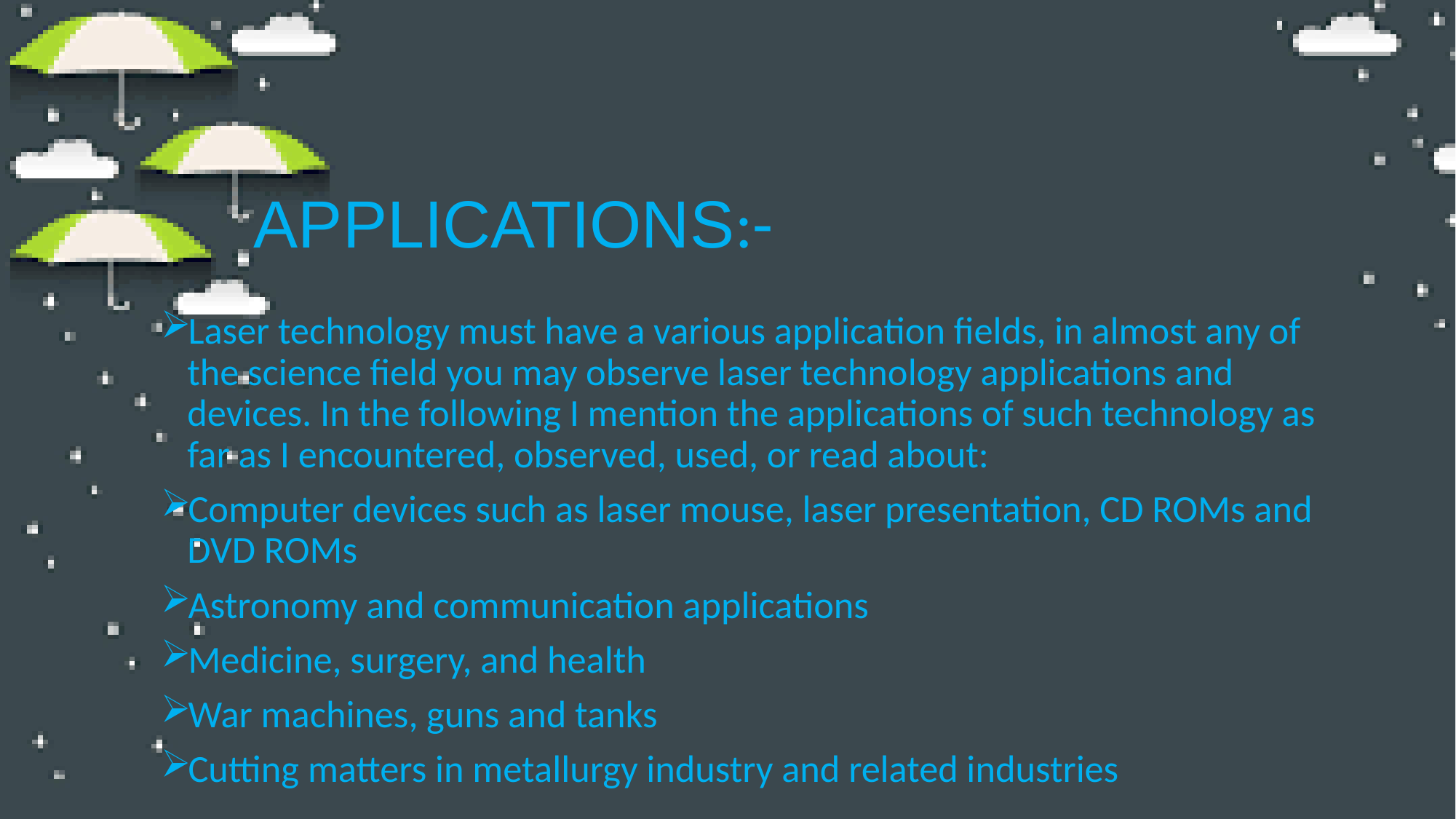

# APPLICATIONS:-
Laser technology must have a various application fields, in almost any of the science field you may observe laser technology applications and devices. In the following I mention the applications of such technology as far as I encountered, observed, used, or read about:
Computer devices such as laser mouse, laser presentation, CD ROMs and DVD ROMs
Astronomy and communication applications
Medicine, surgery, and health
War machines, guns and tanks
Cutting matters in metallurgy industry and related industries